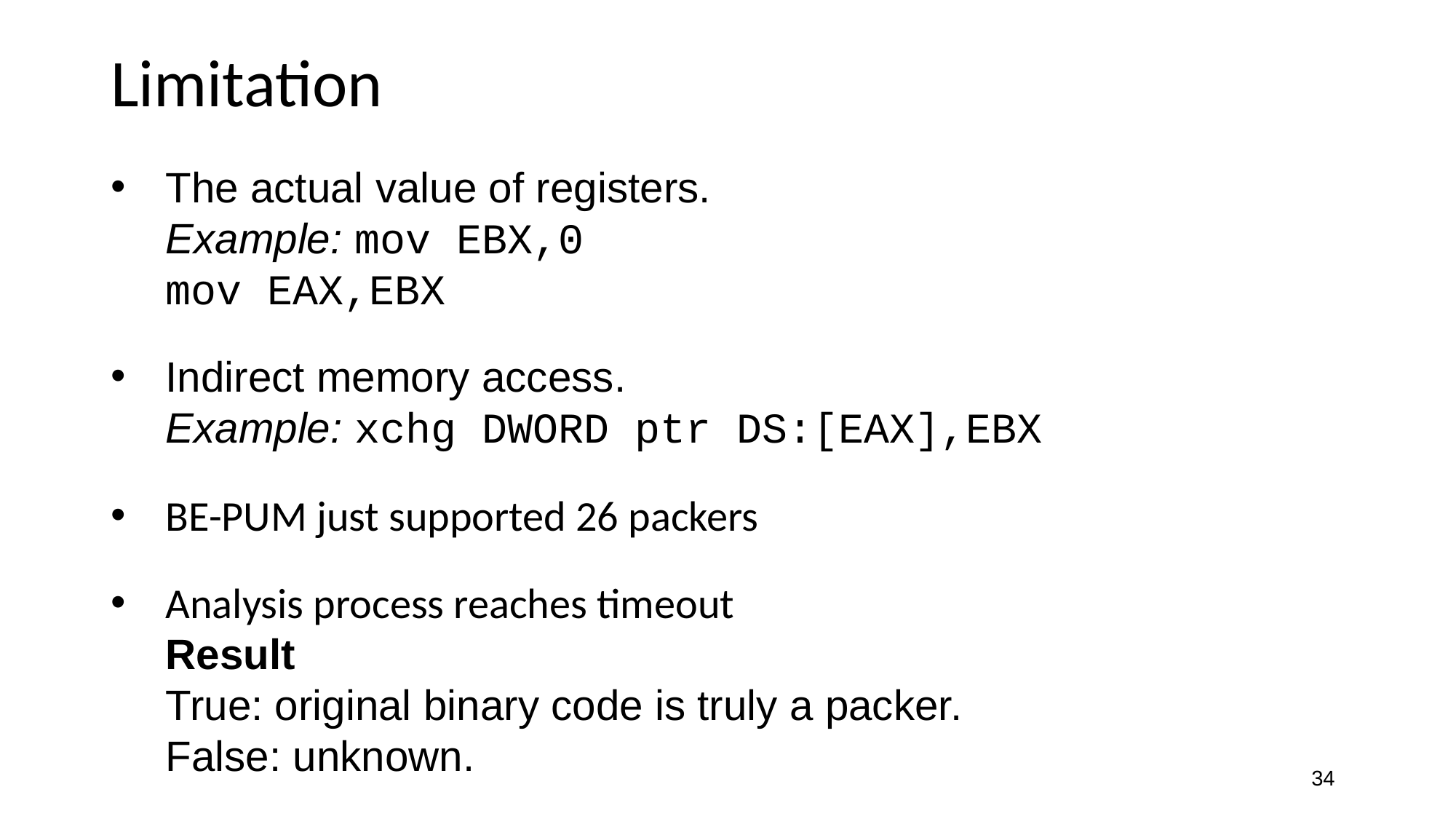

# Limitation
The actual value of registers.
Example: mov EBX,0
mov EAX,EBX
Indirect memory access.
Example: xchg DWORD ptr DS:[EAX],EBX
BE-PUM just supported 26 packers
Analysis process reaches timeout
Result
True: original binary code is truly a packer.
False: unknown.

34